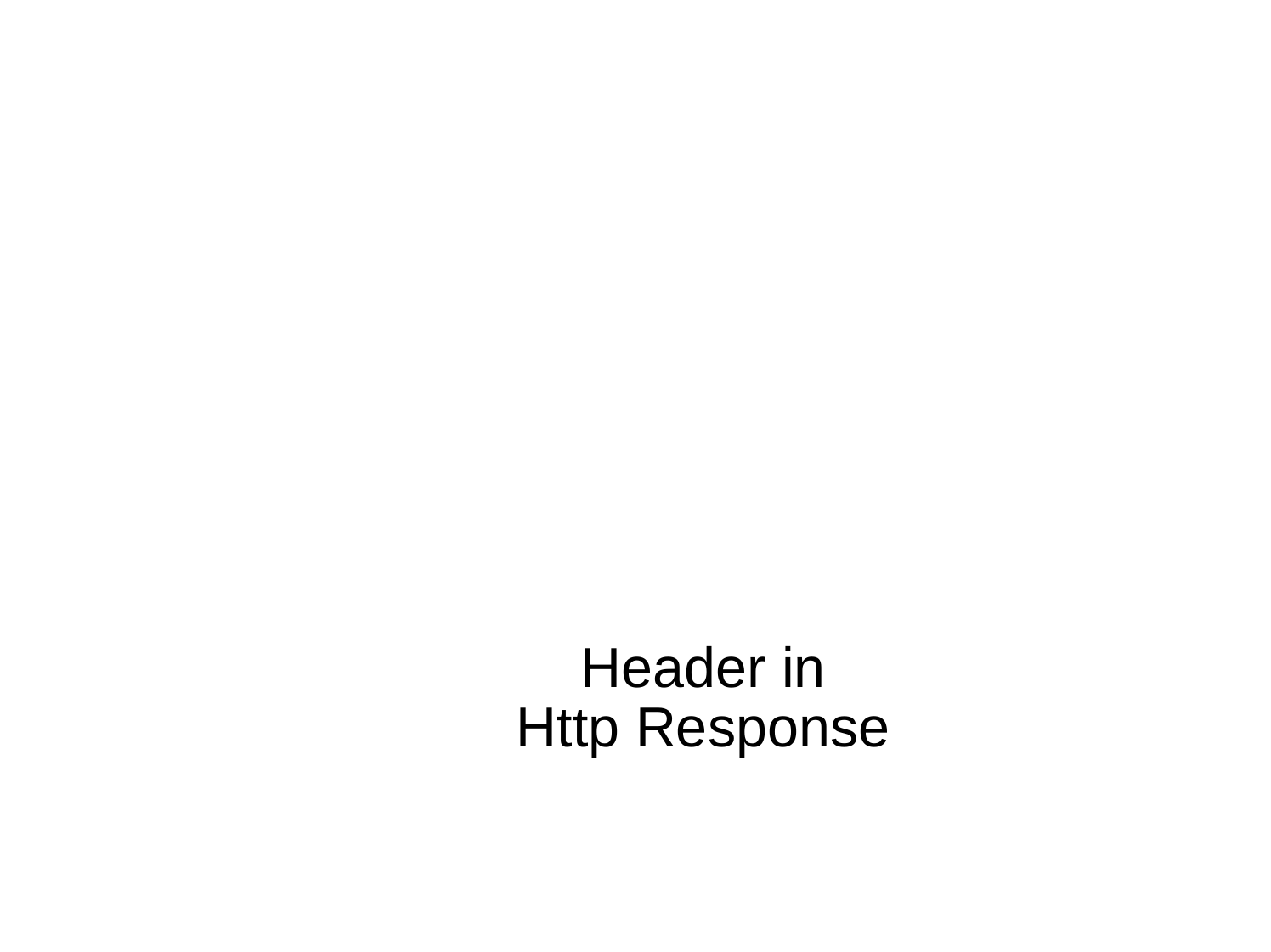

Antrix Consultancy Services

Header in

Http Response

Madhusudhanan.P.K.